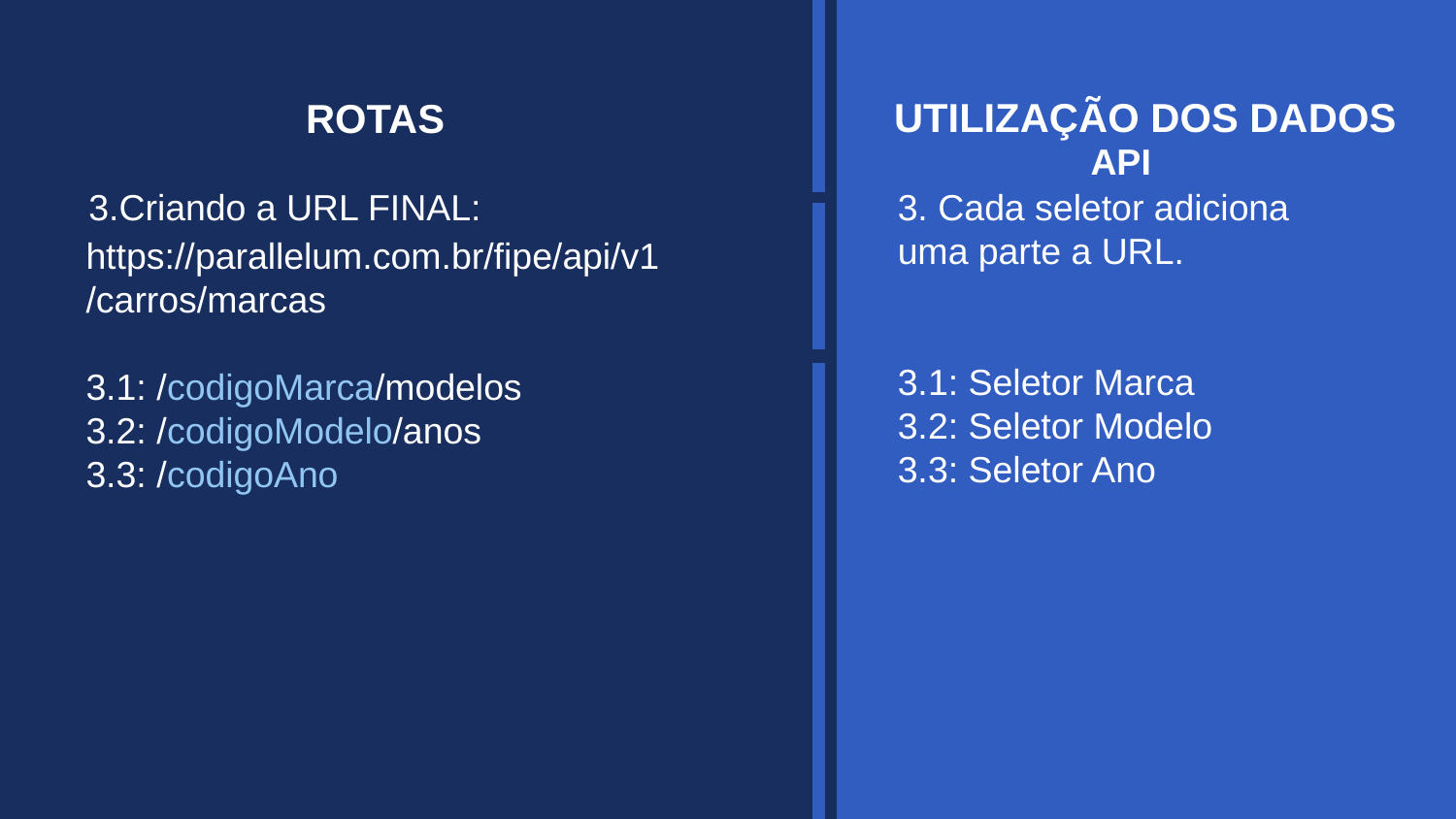

UTILIZAÇÃO DOS DADOS
ROTAS
API
3.Criando a URL FINAL:
3. Cada seletor adiciona uma parte a URL.

3.1: Seletor Marca
3.2: Seletor Modelo
3.3: Seletor Ano

https://parallelum.com.br/fipe/api/v1
/carros/marcas

3.1: /codigoMarca/modelos
3.2: /codigoModelo/anos
3.3: /codigoAno